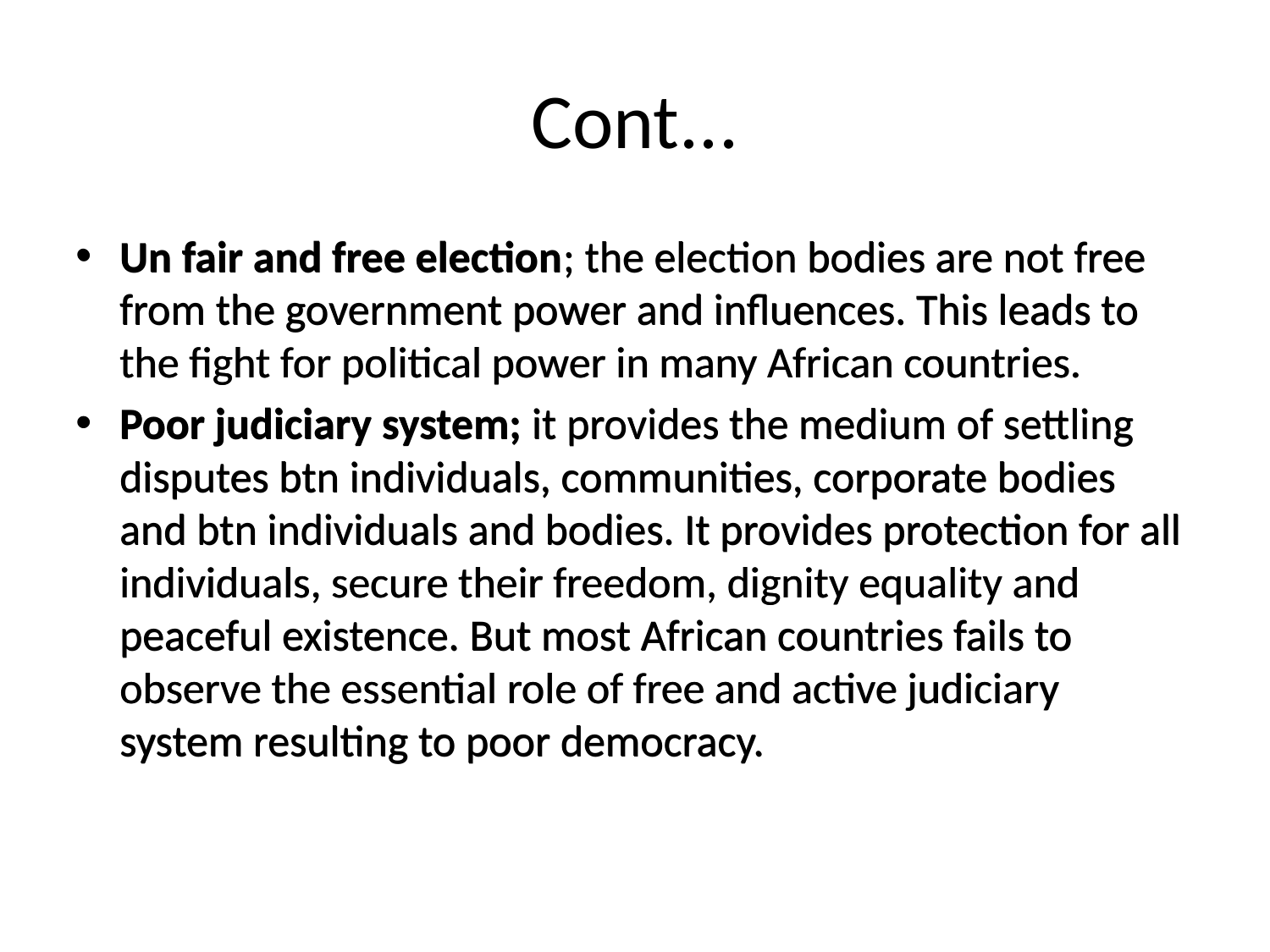

# Cont...
Un fair and free election; the election bodies are not free from the government power and influences. This leads to the fight for political power in many African countries.
Poor judiciary system; it provides the medium of settling disputes btn individuals, communities, corporate bodies and btn individuals and bodies. It provides protection for all individuals, secure their freedom, dignity equality and peaceful existence. But most African countries fails to observe the essential role of free and active judiciary system resulting to poor democracy.
Un fair and free election; the election bodies are not free from the government power and influences. This leads to the fight for political power in many African countries.
Poor judiciary system; it provides the medium of settling disputes btn individuals, communities, corporate bodies and btn individuals and bodies. It provides protection for all individuals, secure their freedom, dignity equality and peaceful existence. But most African countries fails to observe the essential role of free and active judiciary system resulting to poor democracy.